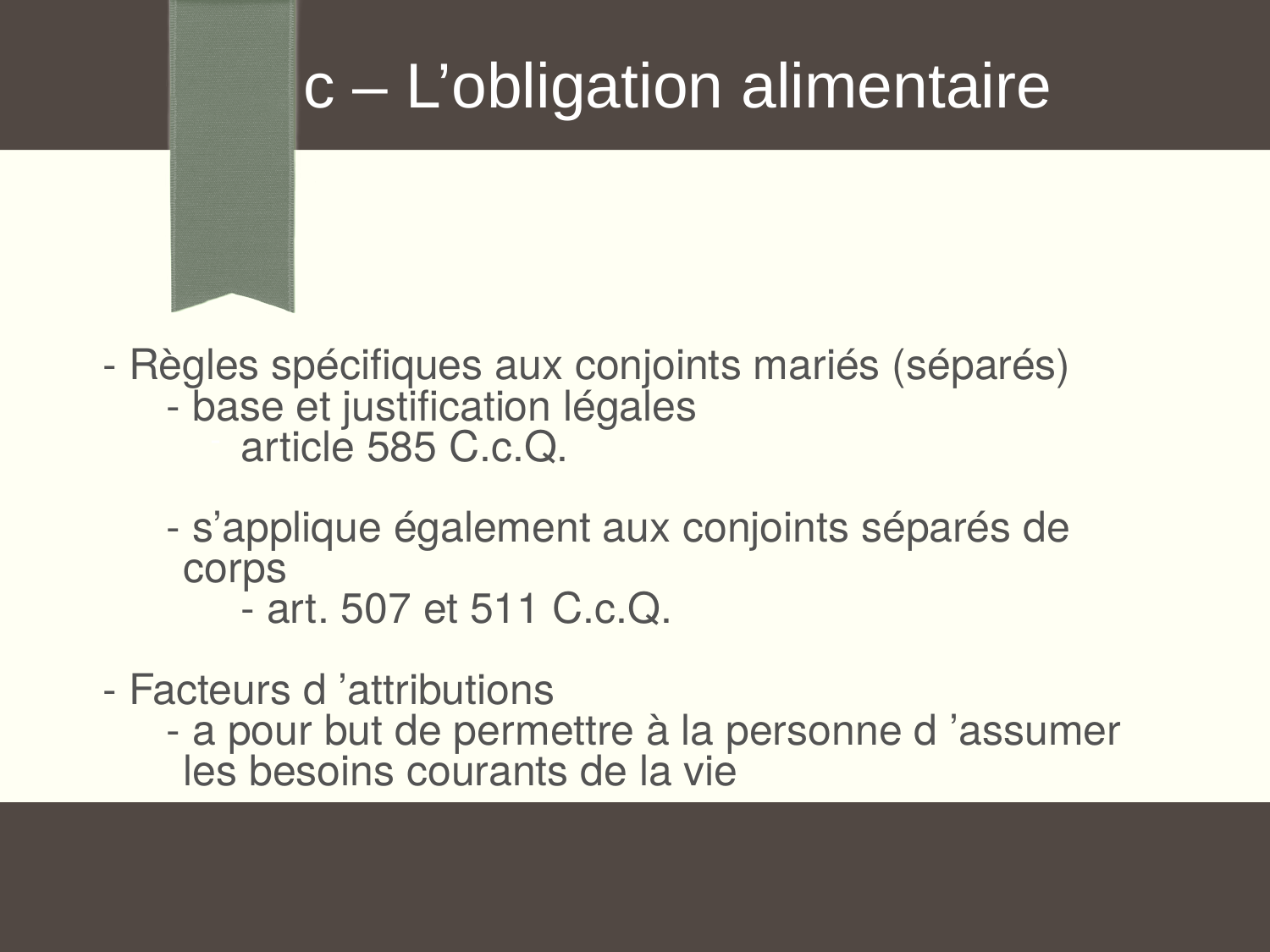

c – L’obligation alimentaire

- Règles spécifiques aux conjoints mariés (séparés)
- base et justification légales
article 585 C.c.Q.

- s’applique également aux conjoints séparés de corps
- art. 507 et 511 C.c.Q.

- Facteurs d ’attributions
- a pour but de permettre à la personne d ’assumer les besoins courants de la vie